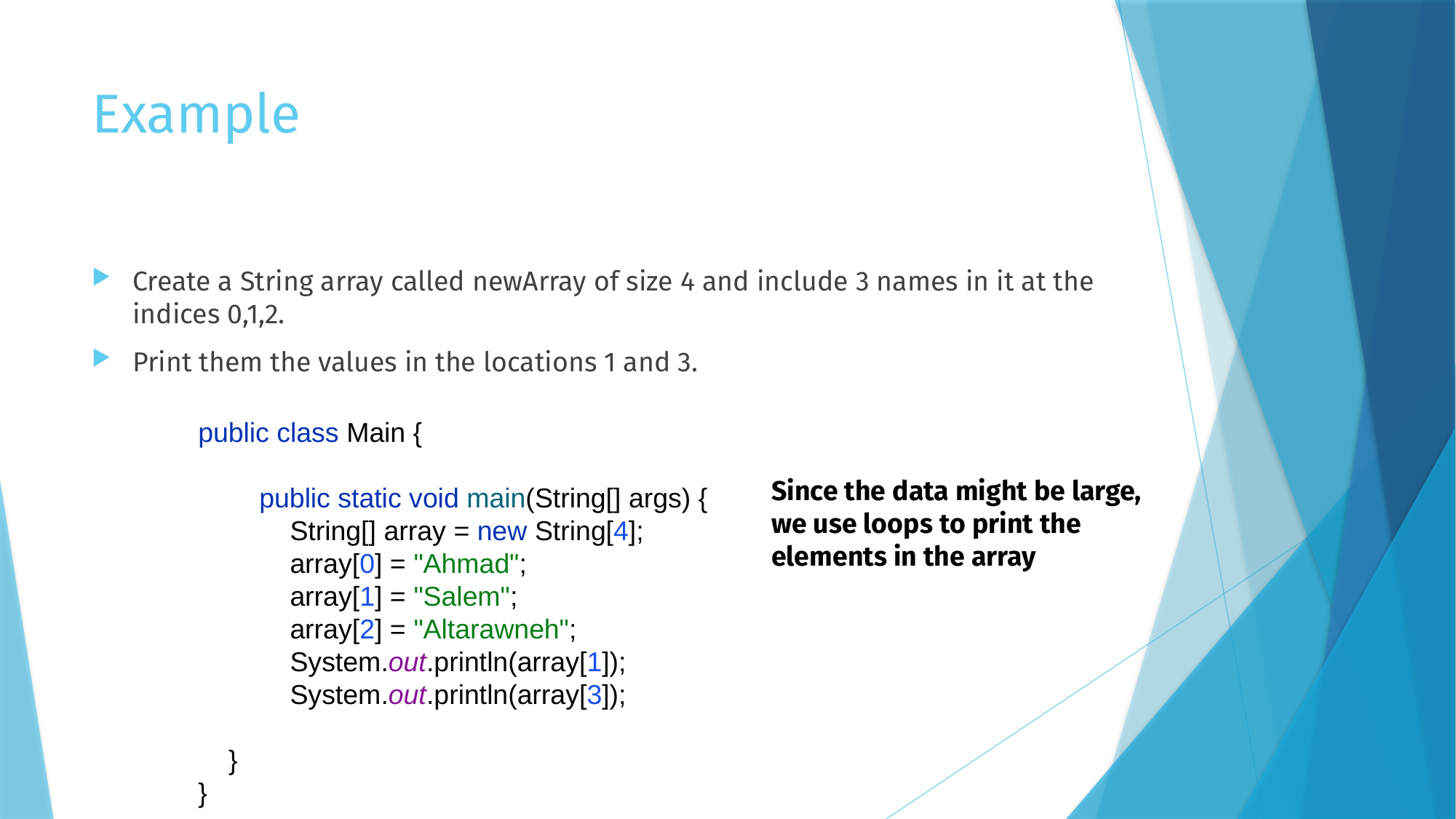

# Example
Create a String array called newArray of size 4 and include 3 names in it at the indices 0,1,2.
Print them the values in the locations 1 and 3.
public class Main {
        public static void main(String[] args) {
            String[] array = new String[4];
            array[0] = "Ahmad";
            array[1] = "Salem";
            array[2] = "Altarawneh";
            System.out.println(array[1]);
            System.out.println(array[3]);
    }
}
Since the data might be large, we use loops to print the elements in the array